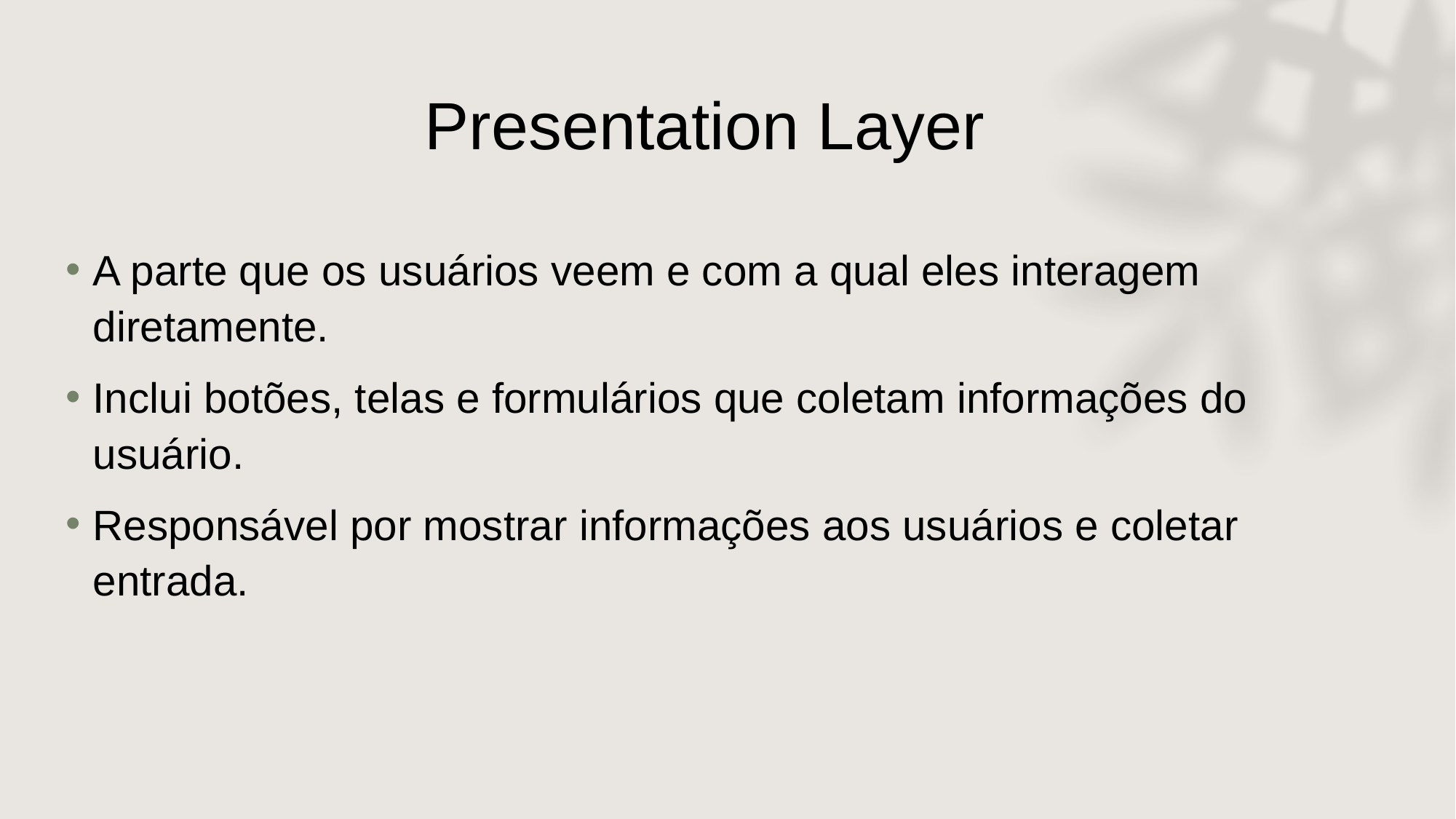

# Presentation Layer
A parte que os usuários veem e com a qual eles interagem diretamente.
Inclui botões, telas e formulários que coletam informações do usuário.
Responsável por mostrar informações aos usuários e coletar entrada.